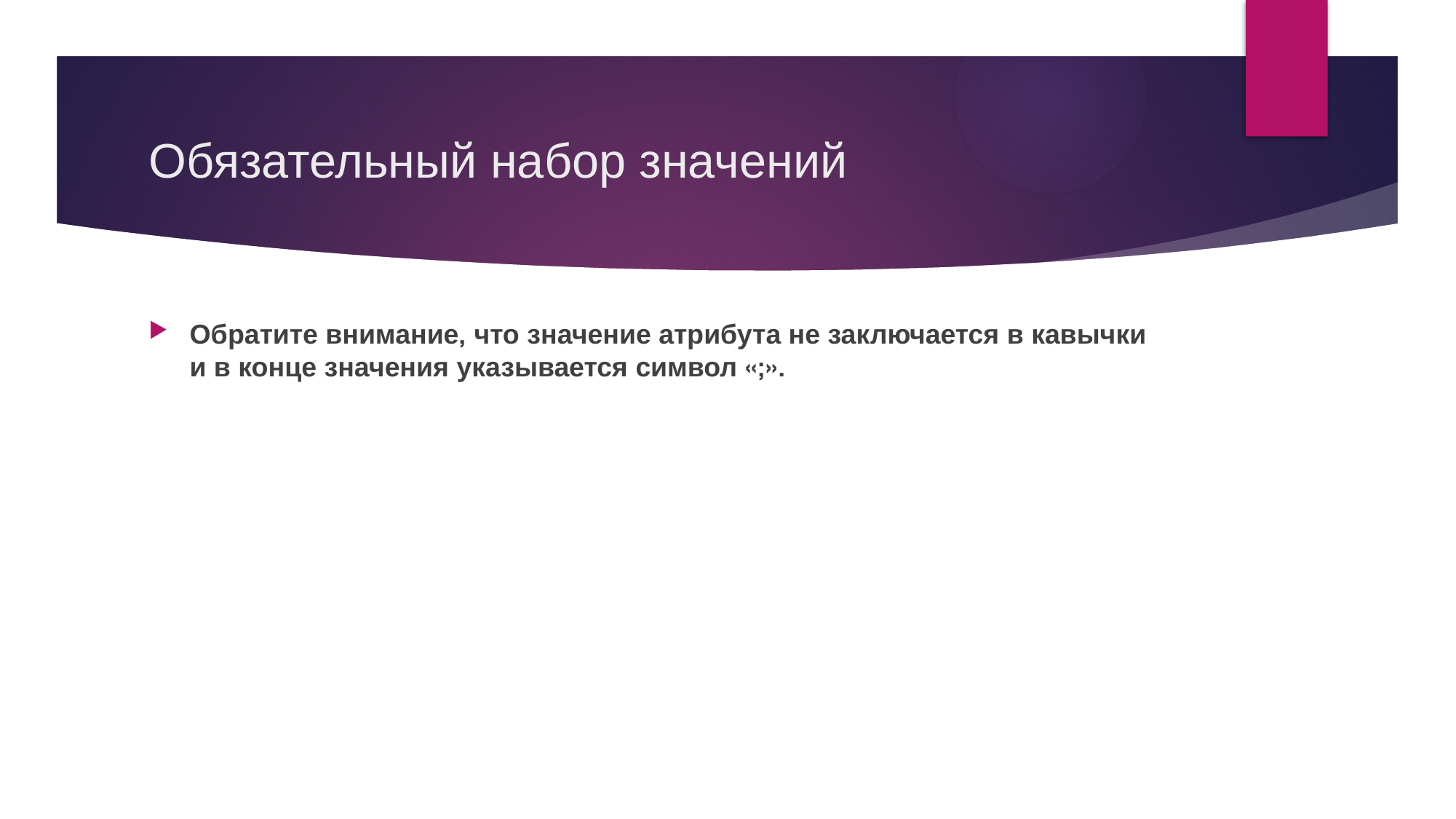

# Обязательный набор значений
Обратите внимание, что значение атрибута не заключается в кавычки и в конце значения указывается символ «;».